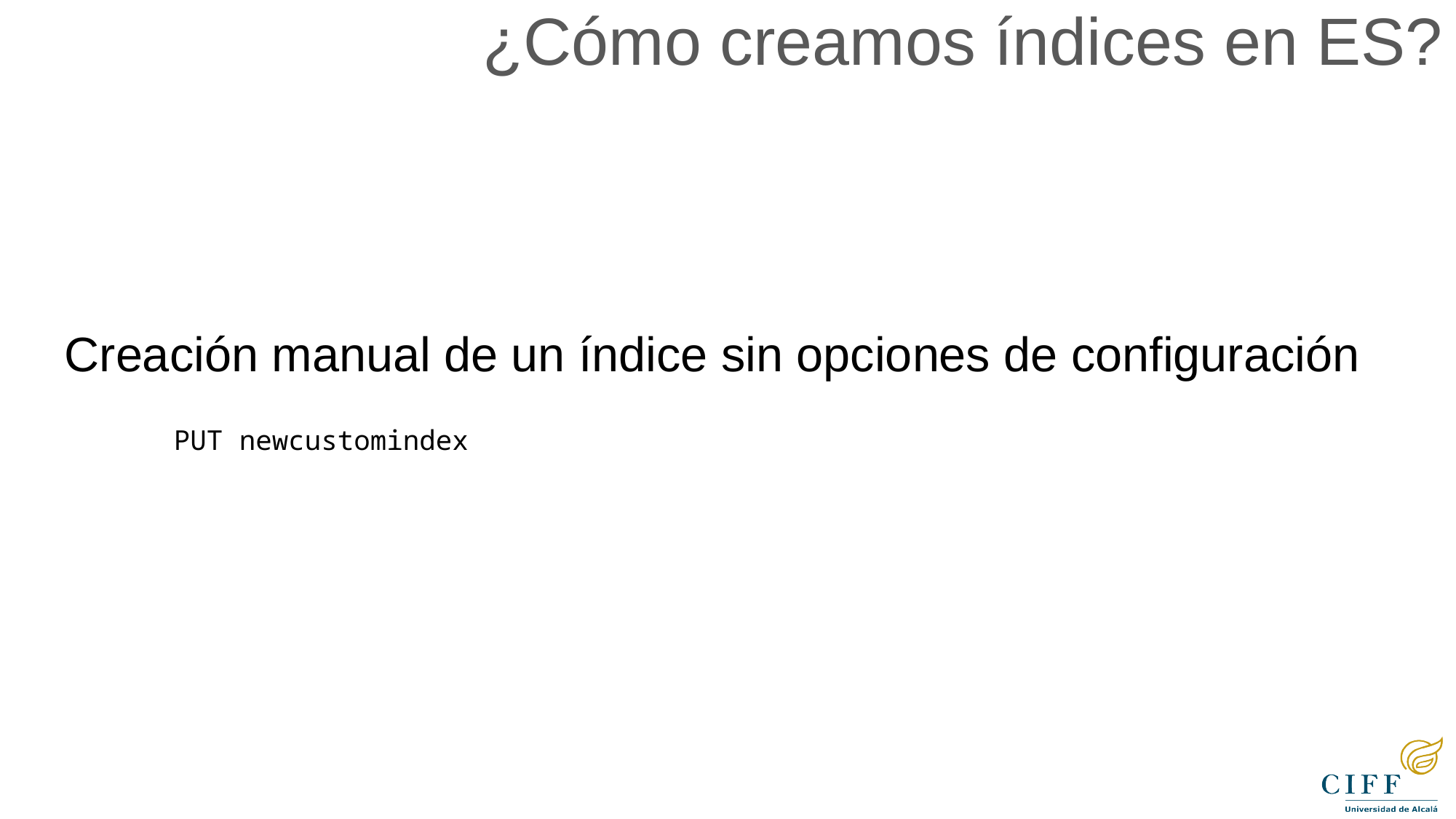

¿Cómo creamos índices en ES?
Creación manual de un índice sin opciones de configuración

	PUT newcustomindex